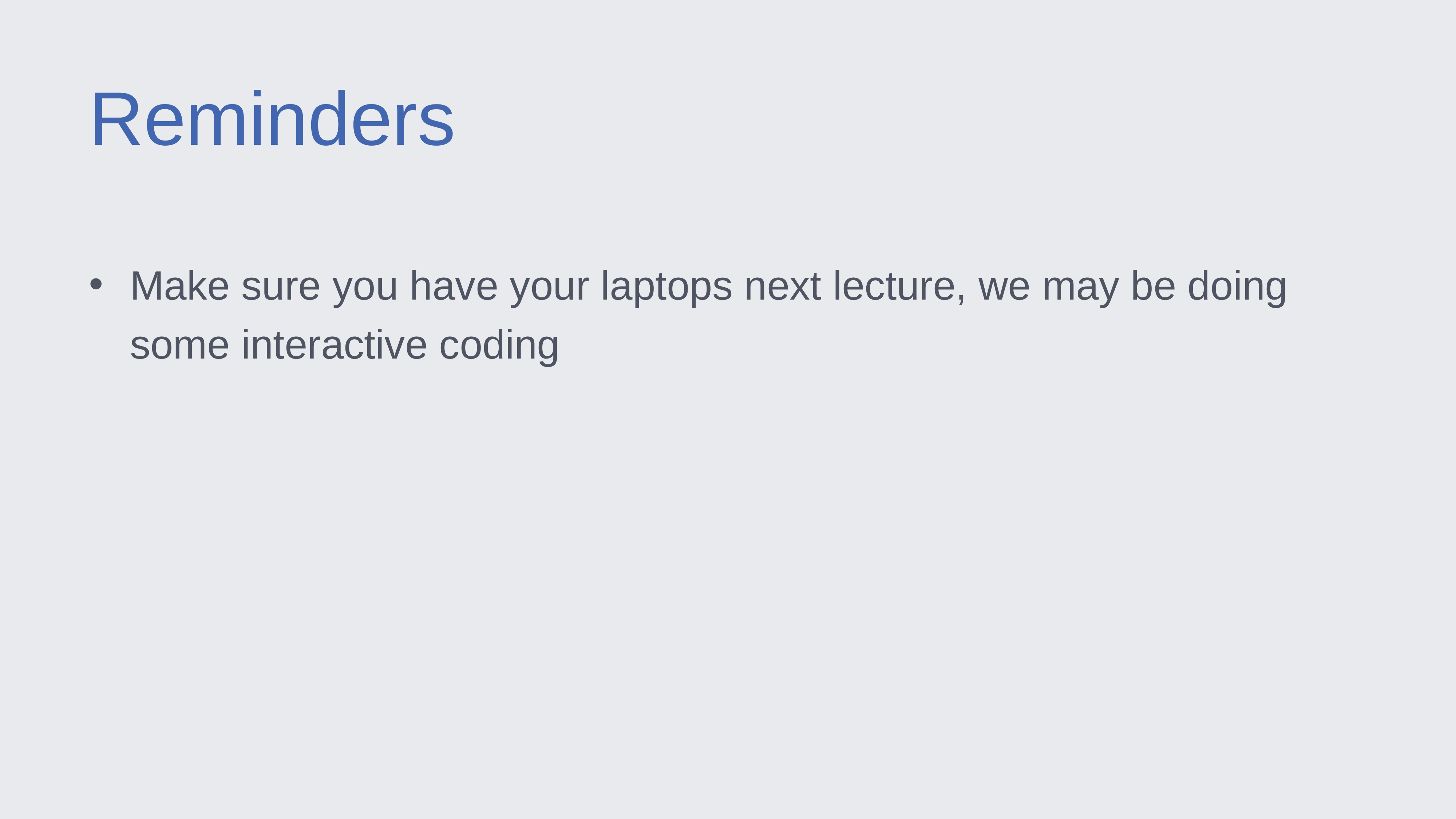

Reminders
Make sure you have your laptops next lecture, we may be doing some interactive coding